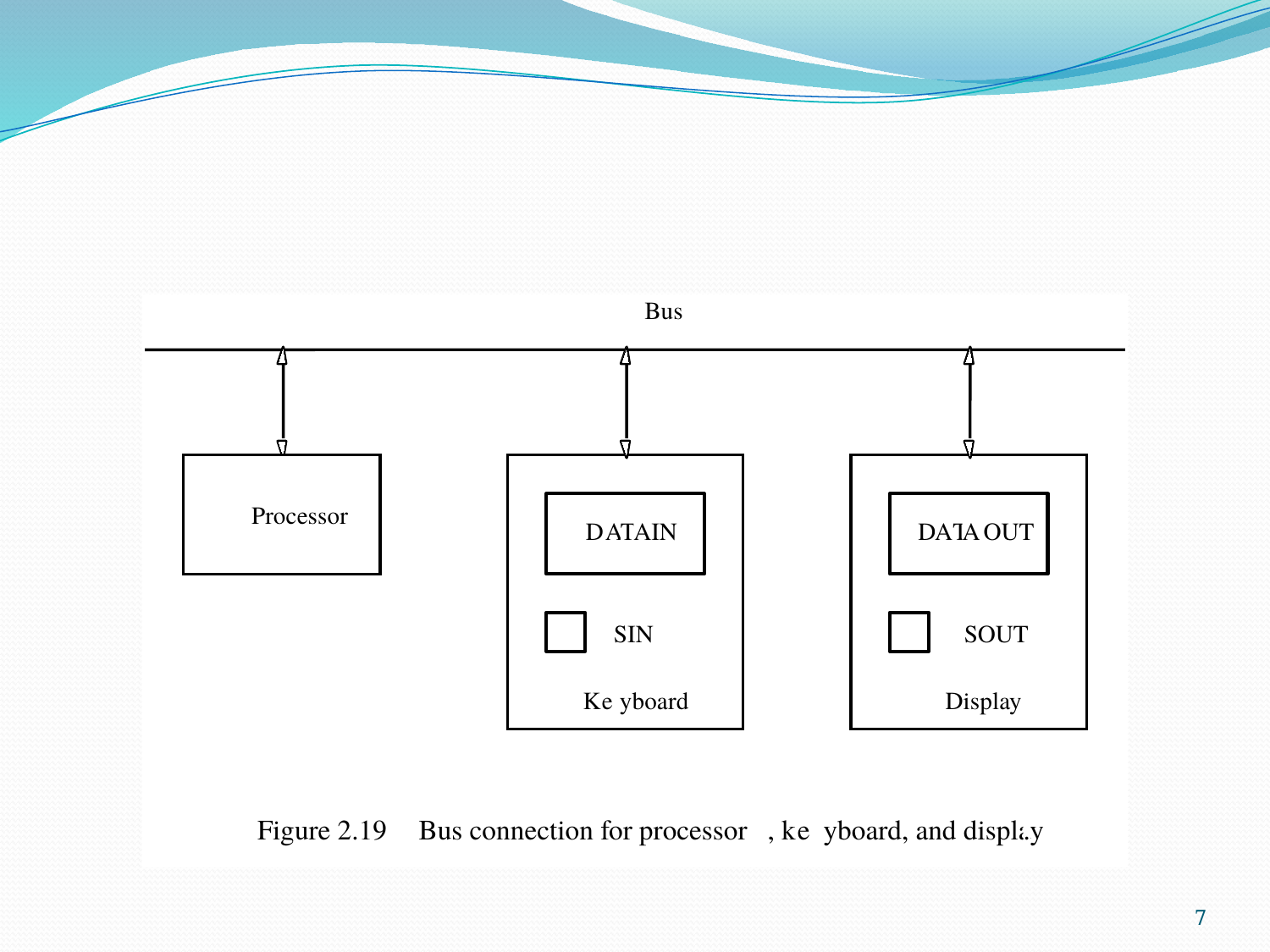

#

Bus

Processor
D
A
T
AIN
D
A
T
A
OUT

SIN
SOUT
K
e
yboard
Display
Figure 2.19
Bus connection for processor
, k
e
yboard, and display
.
7